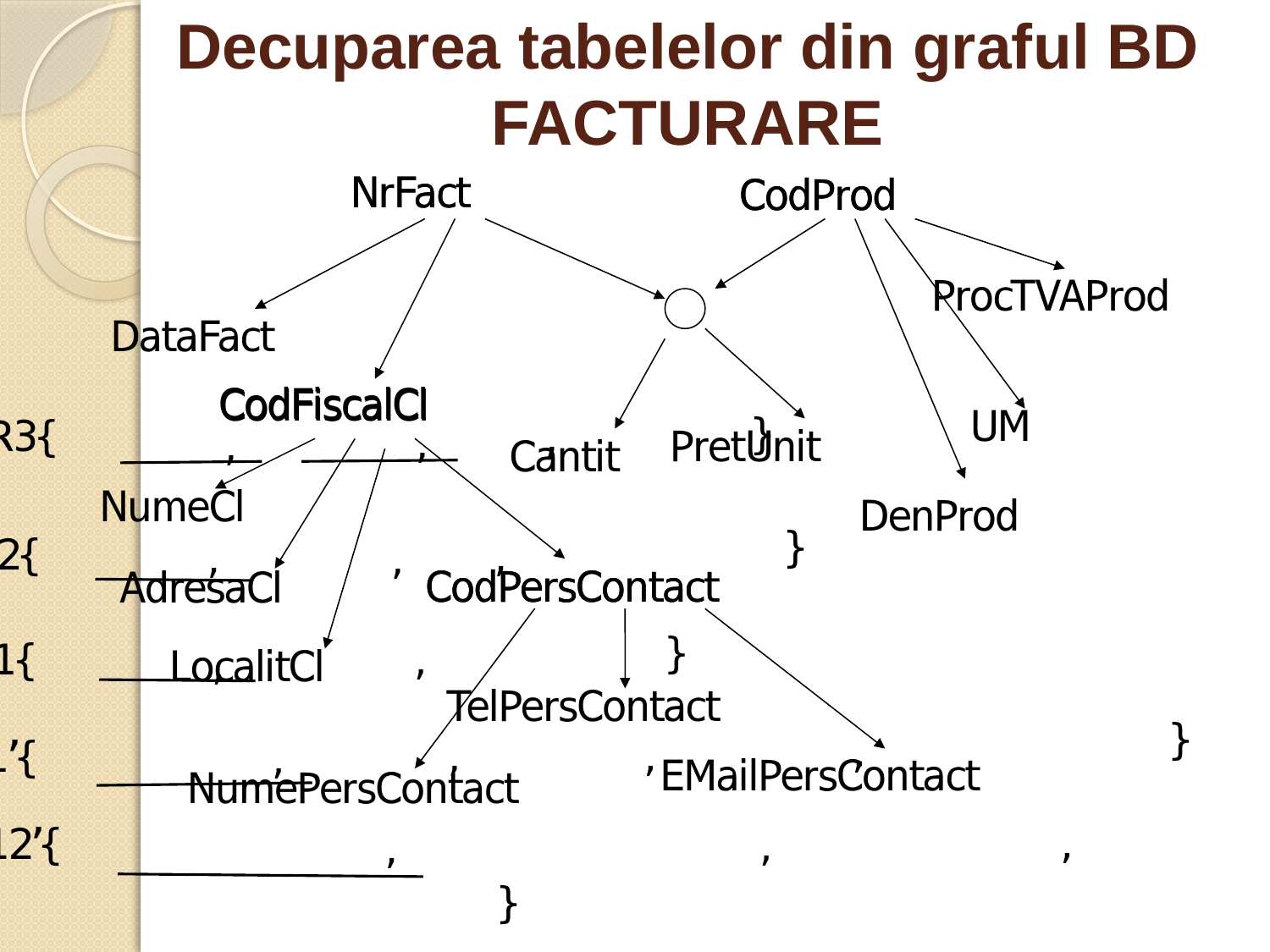

# Decuparea tabelelor din graful BD FACTURARE
NrFact
NrFact
CodProd
CodProd

ProcTVAProd

DataFact

CodFiscalCl
CodFiscalCl
UM
}
R3{
,
,
,
PretUnit
Cantit

NumeCl
DenProd
}
R2{
,
,
,
CodPersContact
CodPersContact
AdresaCl

}
R1{
,
,
LocalitCl
TelPersContact
}
,
,
,
R1’{
,
EMailPersContact
NumePersContact
,
R12’{
,
,
}